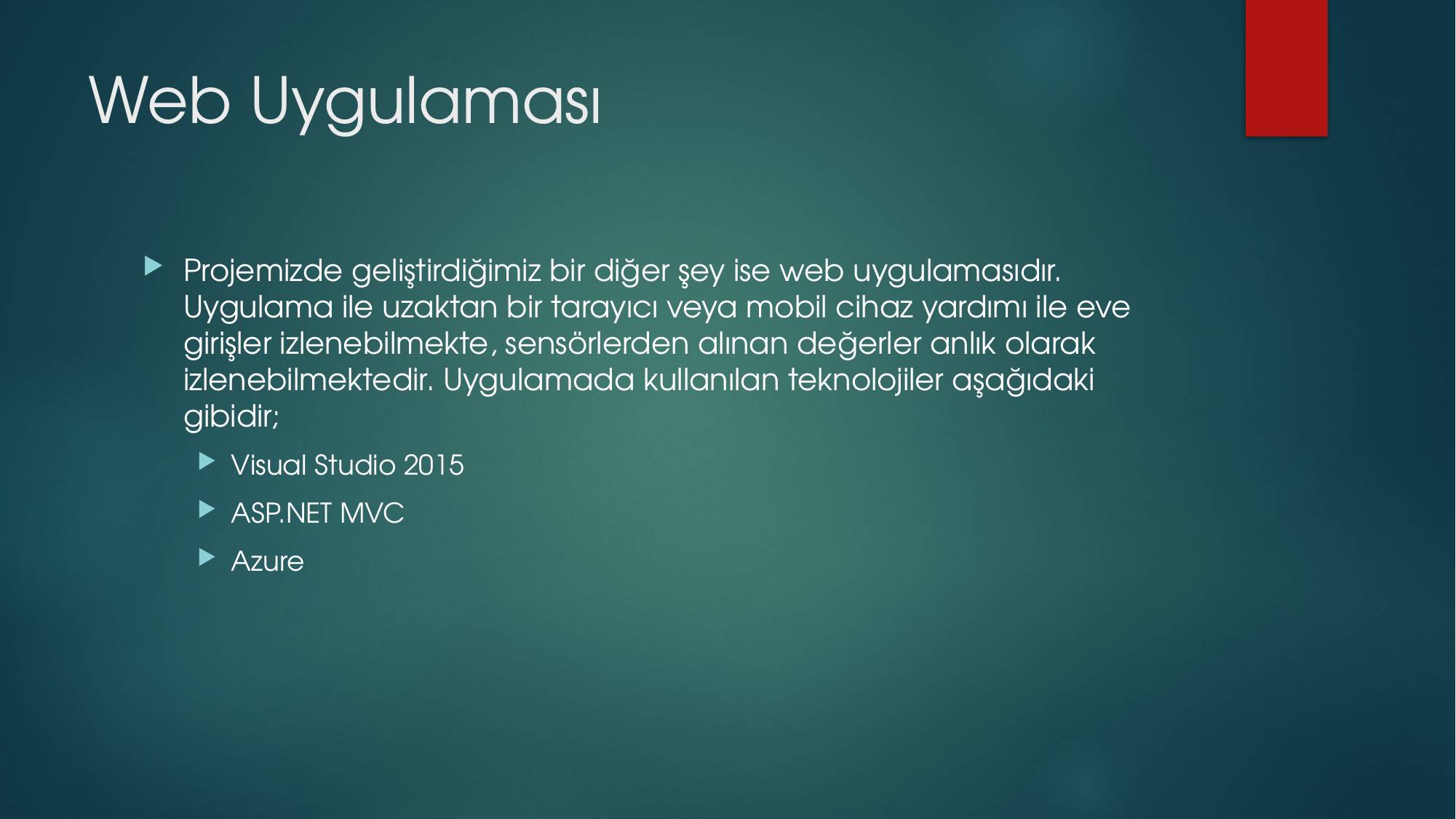

# Web Uygulaması
Projemizde geliştirdiğimiz bir diğer şey ise web uygulamasıdır. Uygulama ile uzaktan bir tarayıcı veya mobil cihaz yardımı ile eve girişler izlenebilmekte, sensörlerden alınan değerler anlık olarak izlenebilmektedir. Uygulamada kullanılan teknolojiler aşağıdaki gibidir;
Visual Studio 2015
ASP.NET MVC
Azure